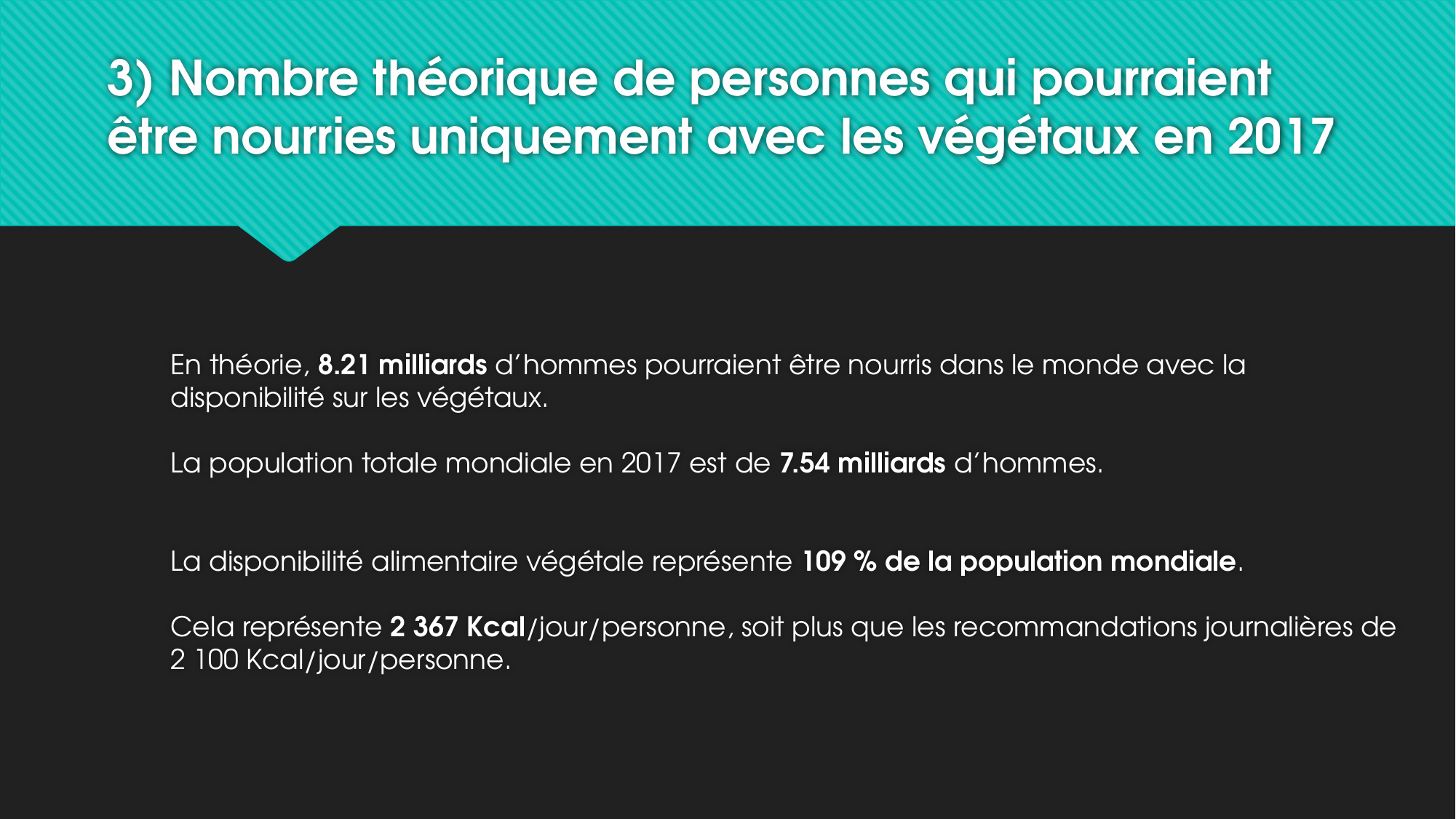

# 3) Nombre théorique de personnes qui pourraient être nourries uniquement avec les végétaux en 2017
En théorie, 8.21 milliards d’hommes pourraient être nourris dans le monde avec la disponibilité sur les végétaux.

La population totale mondiale en 2017 est de 7.54 milliards d’hommes.

La disponibilité alimentaire végétale représente 109 % de la population mondiale.

Cela représente 2 367 Kcal/jour/personne, soit plus que les recommandations journalières de 2 100 Kcal/jour/personne.